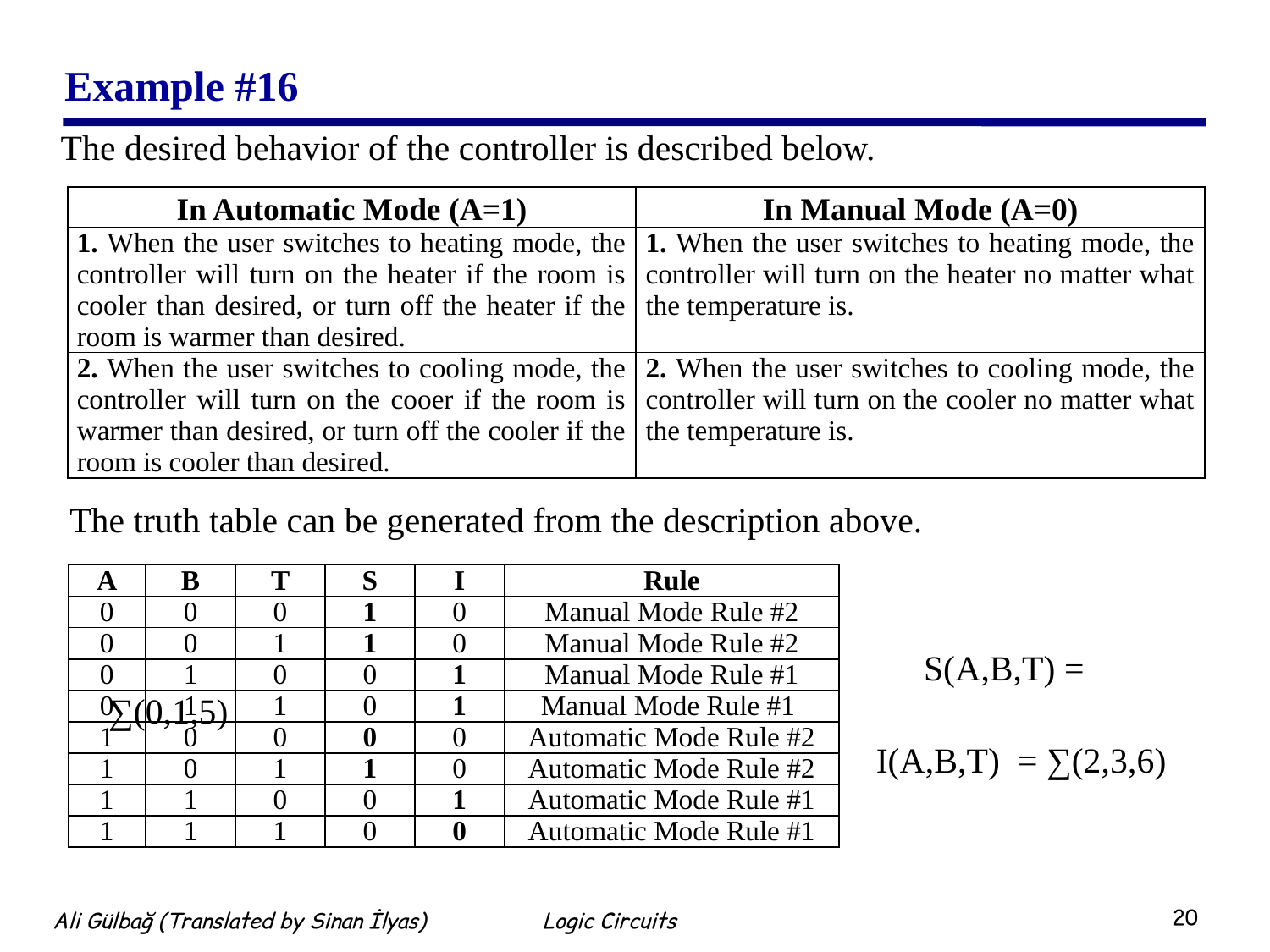

# Example #16
The desired behavior of the controller is described below.

 The truth table can be generated from the description above.

							      S(A,B,T) = ∑(0,1,5)
						      I(A,B,T)  = ∑(2,3,6)

| In Automatic Mode (A=1) | In Manual Mode (A=0) |
| --- | --- |
| 1. When the user switches to heating mode, the controller will turn on the heater if the room is cooler than desired, or turn off the heater if the room is warmer than desired. | 1. When the user switches to heating mode, the controller will turn on the heater no matter what the temperature is. |
| 2. When the user switches to cooling mode, the controller will turn on the cooer if the room is warmer than desired, or turn off the cooler if the room is cooler than desired. | 2. When the user switches to cooling mode, the controller will turn on the cooler no matter what the temperature is. |
| A | B | T | S | I | Rule |
| --- | --- | --- | --- | --- | --- |
| 0 | 0 | 0 | 1 | 0 | Manual Mode Rule #2 |
| 0 | 0 | 1 | 1 | 0 | Manual Mode Rule #2 |
| 0 | 1 | 0 | 0 | 1 | Manual Mode Rule #1 |
| 0 | 1 | 1 | 0 | 1 | Manual Mode Rule #1 |
| 1 | 0 | 0 | 0 | 0 | Automatic Mode Rule #2 |
| 1 | 0 | 1 | 1 | 0 | Automatic Mode Rule #2 |
| 1 | 1 | 0 | 0 | 1 | Automatic Mode Rule #1 |
| 1 | 1 | 1 | 0 | 0 | Automatic Mode Rule #1 |
Logic Circuits